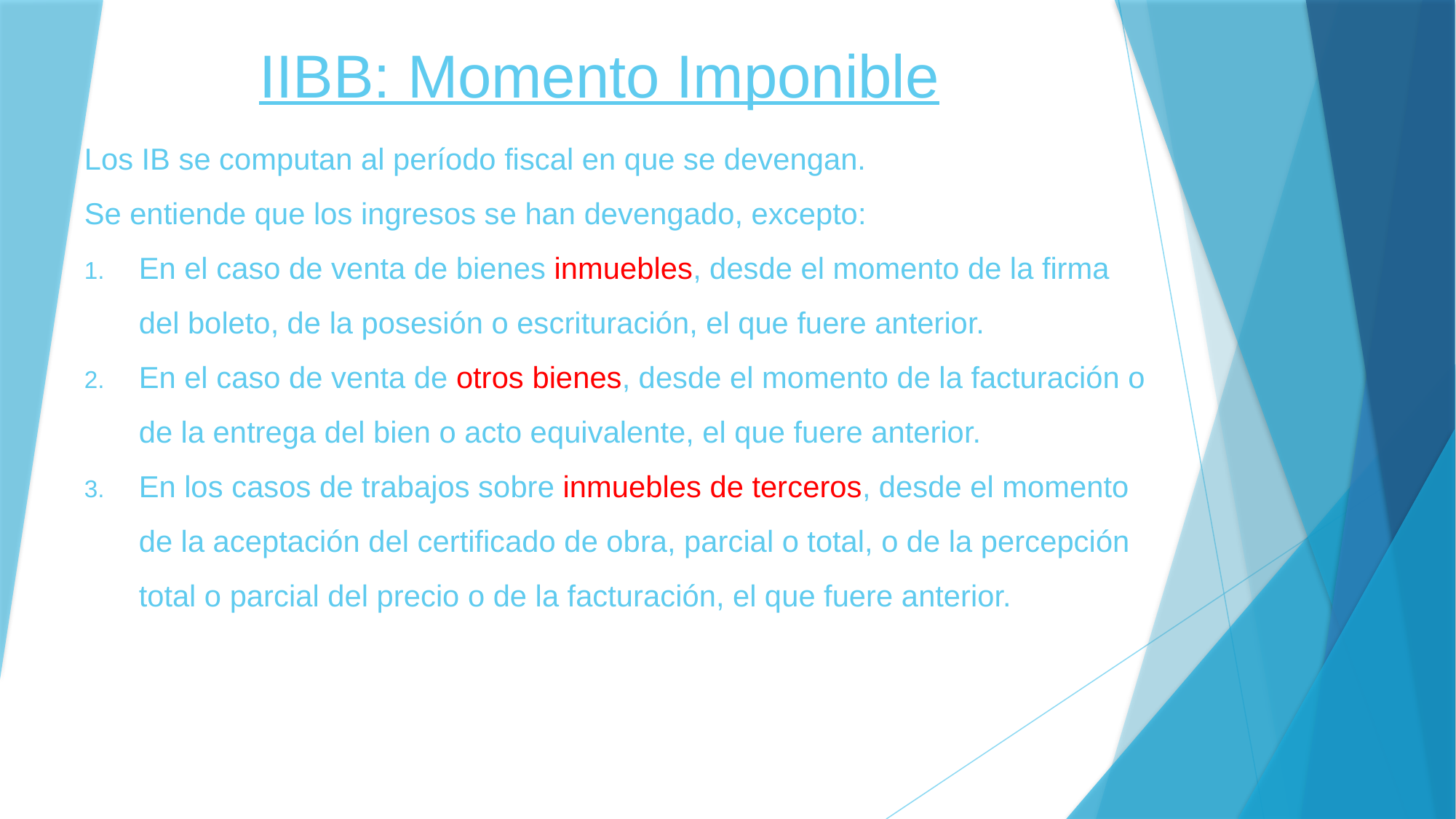

# IIBB: Momento Imponible
Los IB se computan al período fiscal en que se devengan.
Se entiende que los ingresos se han devengado, excepto:
En el caso de venta de bienes inmuebles, desde el momento de la firma del boleto, de la posesión o escrituración, el que fuere anterior.
En el caso de venta de otros bienes, desde el momento de la facturación o de la entrega del bien o acto equivalente, el que fuere anterior.
En los casos de trabajos sobre inmuebles de terceros, desde el momento de la aceptación del certificado de obra, parcial o total, o de la percepción total o parcial del precio o de la facturación, el que fuere anterior.